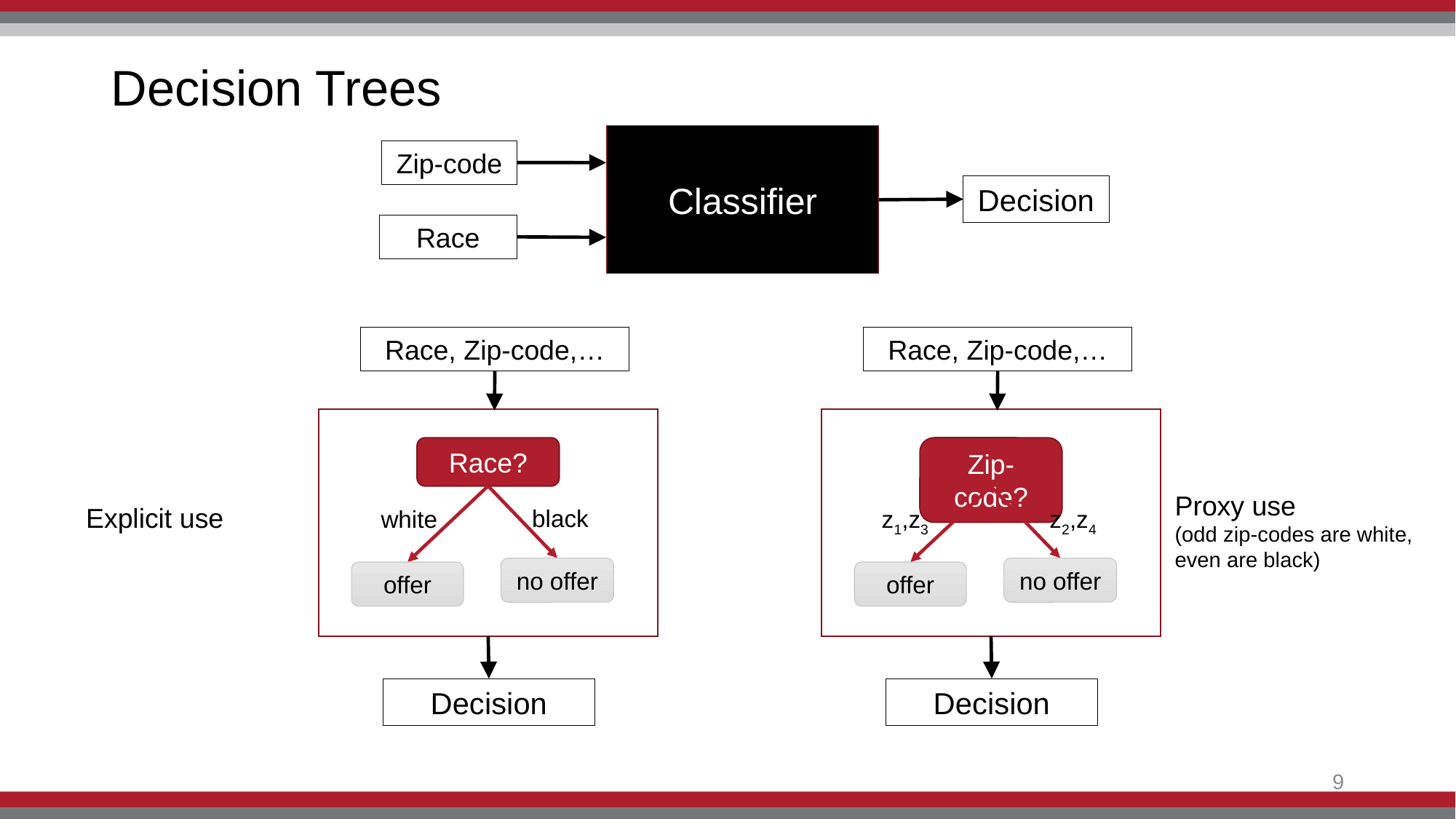

# Decision Trees
Classifier
Zip-code
Decision
Race
Race, Zip-code,…
Race, Zip-code,…

Race?
Zip-code?
Proxy use
(odd zip-codes are white,
even are black)
Explicit use
black
white
z1,z3
z2,z4
no offer
no offer
offer
offer
Decision
Decision
9